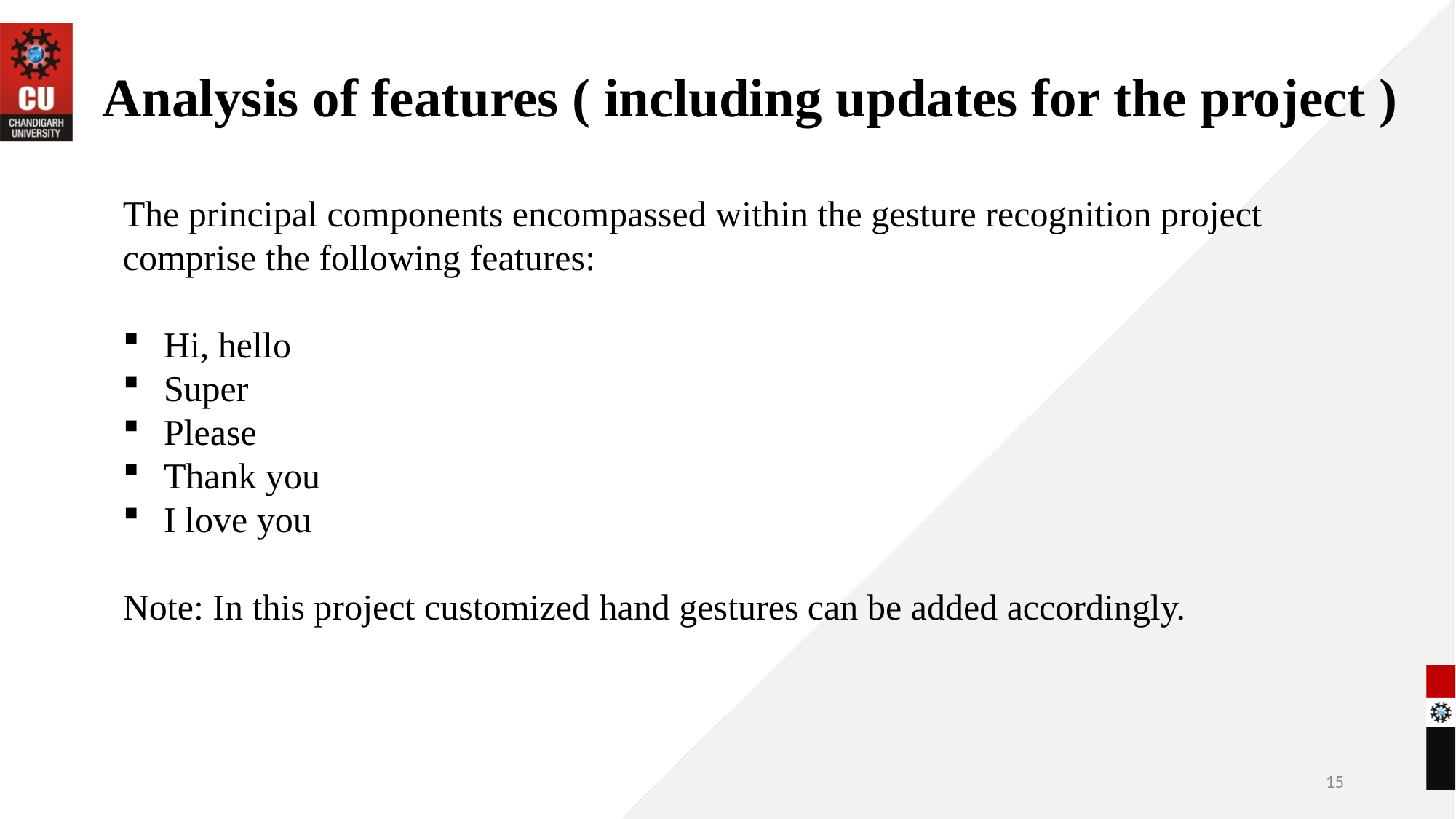

Analysis of features ( including updates for the project )
The principal components encompassed within the gesture recognition project comprise the following features:

Hi, hello
Super
Please
Thank you
I love you

Note: In this project customized hand gestures can be added accordingly.

15